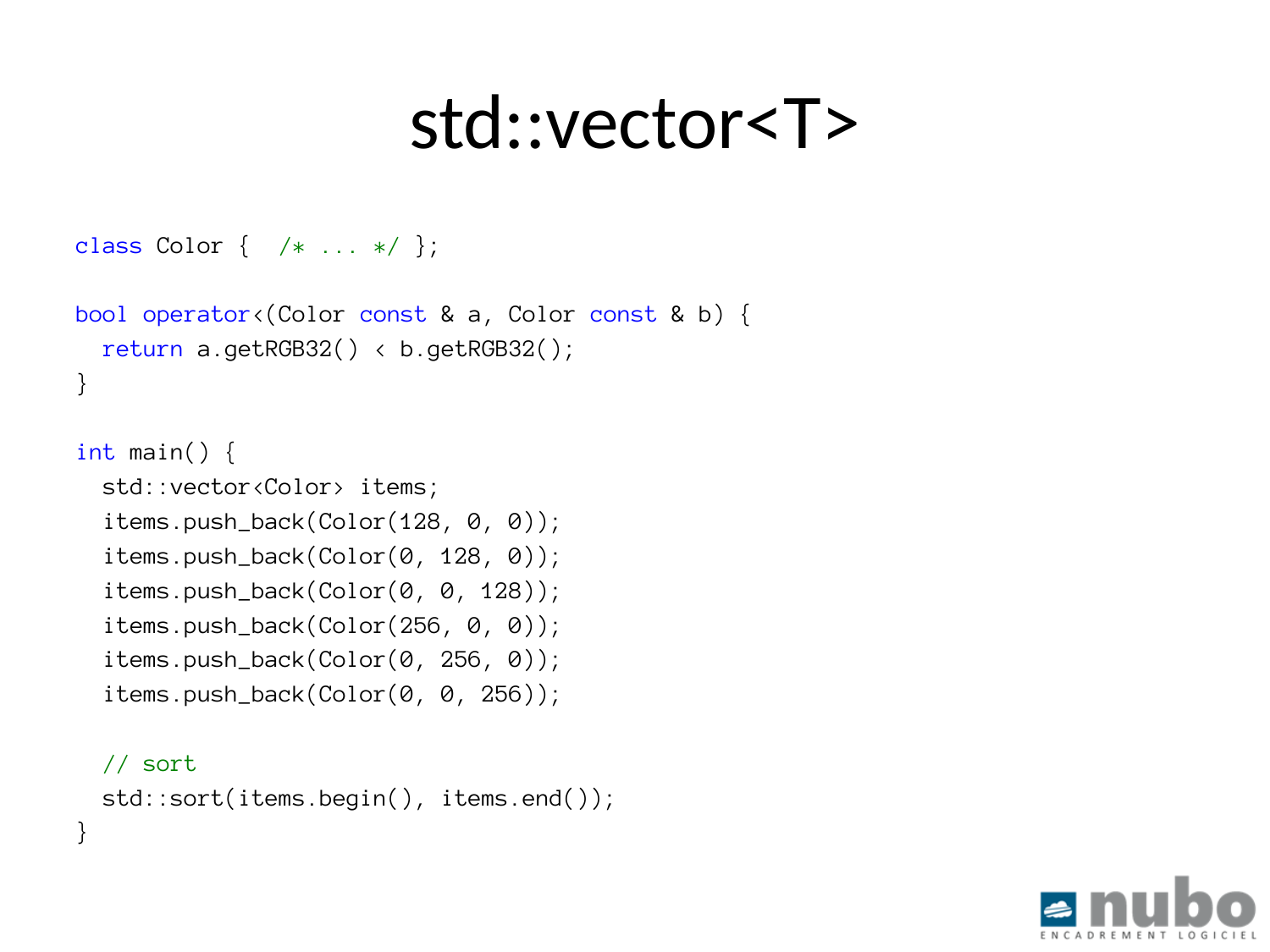

# std::vector<T>
class Color {  /* ... */ };

bool operator<(Color const & a, Color const & b) {
  return a.getRGB32() < b.getRGB32();
}

int main() {
  std::vector<Color> items;
  items.push_back(Color(128, 0, 0));
  items.push_back(Color(0, 128, 0));
  items.push_back(Color(0, 0, 128));
  items.push_back(Color(256, 0, 0));
  items.push_back(Color(0, 256, 0));
  items.push_back(Color(0, 0, 256));

  // sort
  std::sort(items.begin(), items.end());
}